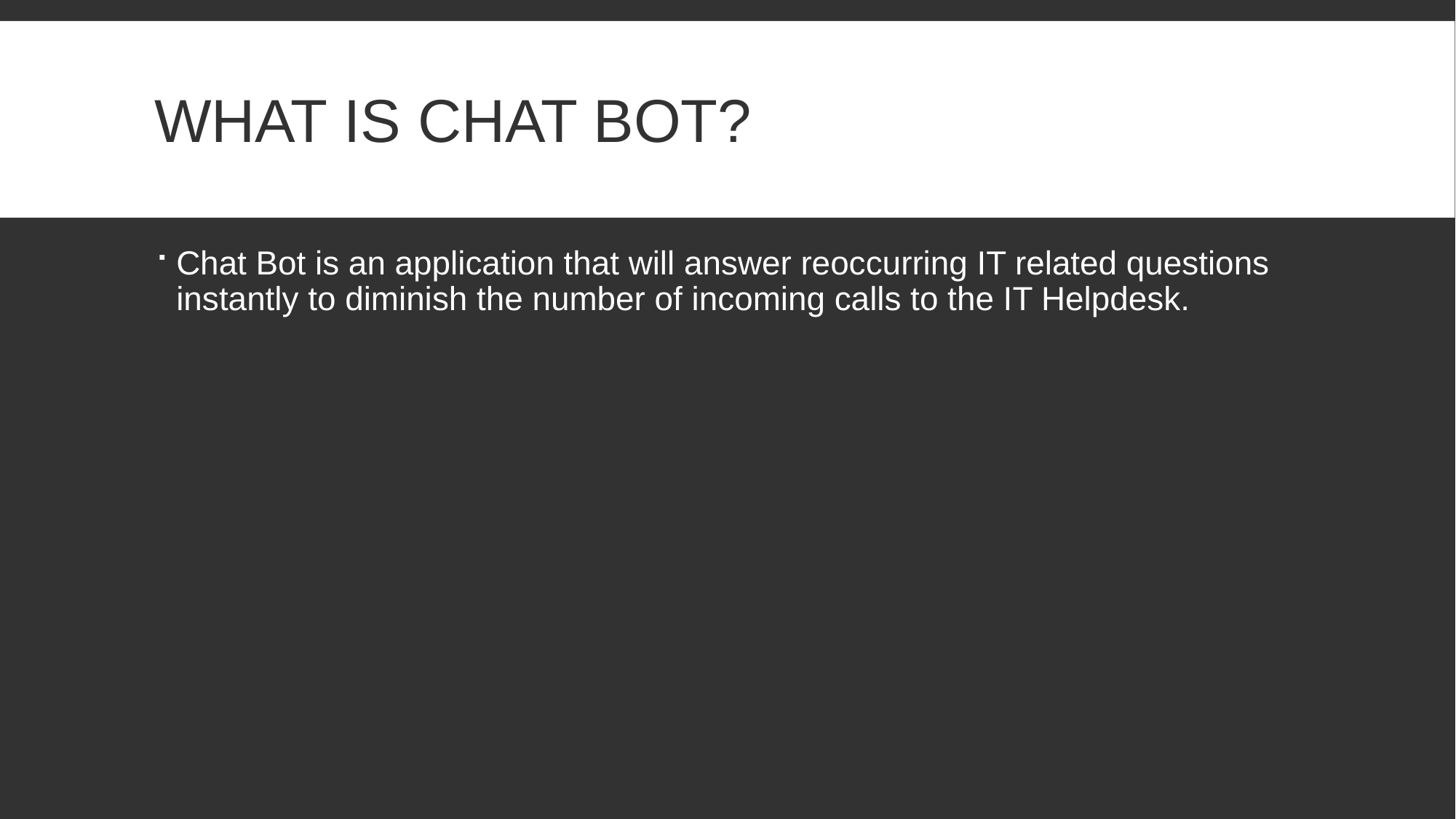

# What is chat bot?
Chat Bot is an application that will answer reoccurring IT related questions instantly to diminish the number of incoming calls to the IT Helpdesk.